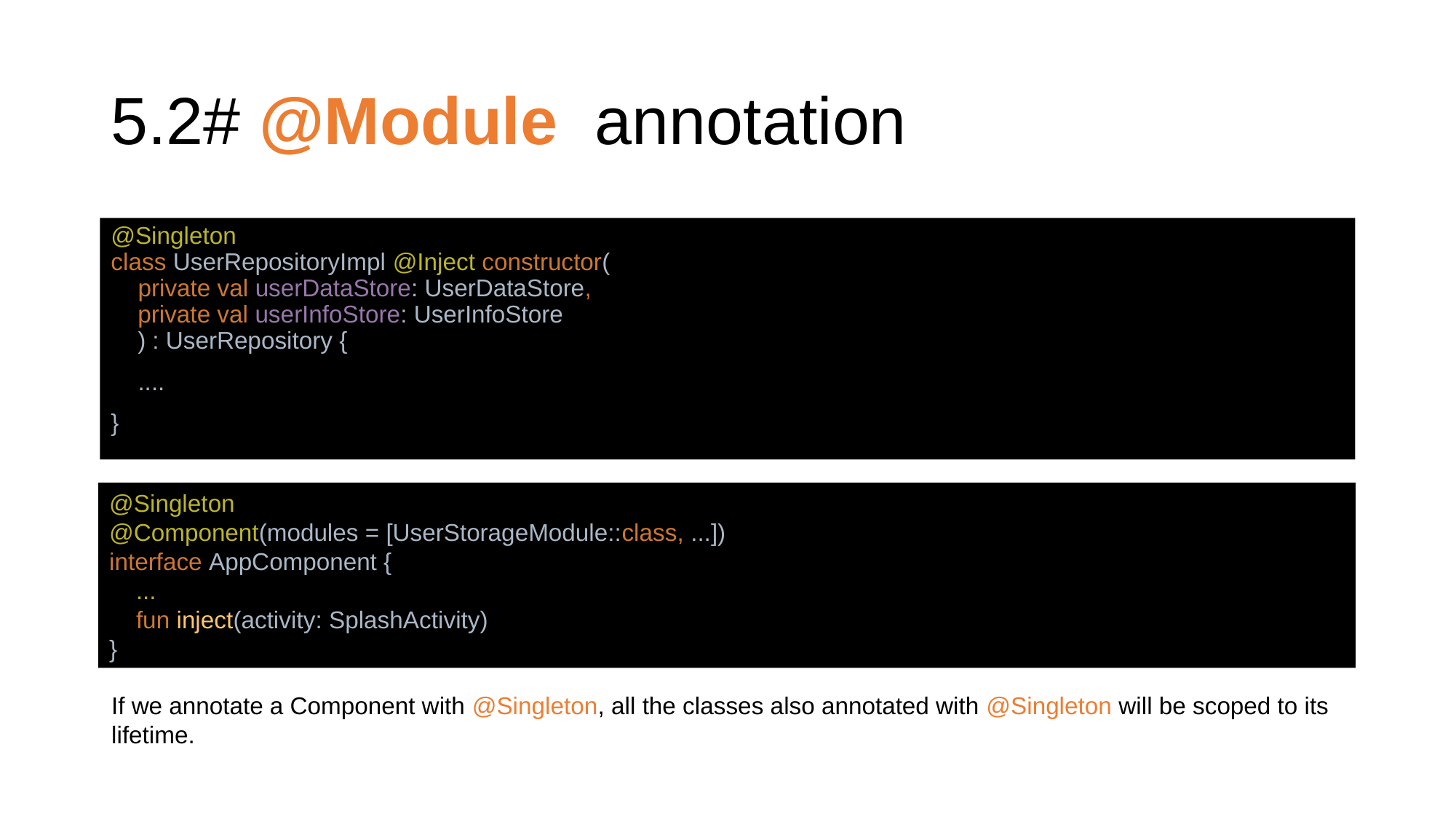

# 5.2# @Module  annotation
@Singleton
class UserRepositoryImpl @Inject constructor(
    private val userDataStore: UserDataStore,
    private val userInfoStore: UserInfoStore
    ) : UserRepository {
    ....
}
@Singleton
@Component(modules = [UserStorageModule::class, ...])
interface AppComponent {
    ...
    fun inject(activity: SplashActivity)
}
If we annotate a Component with @Singleton, all the classes also annotated with @Singleton will be scoped to its lifetime.